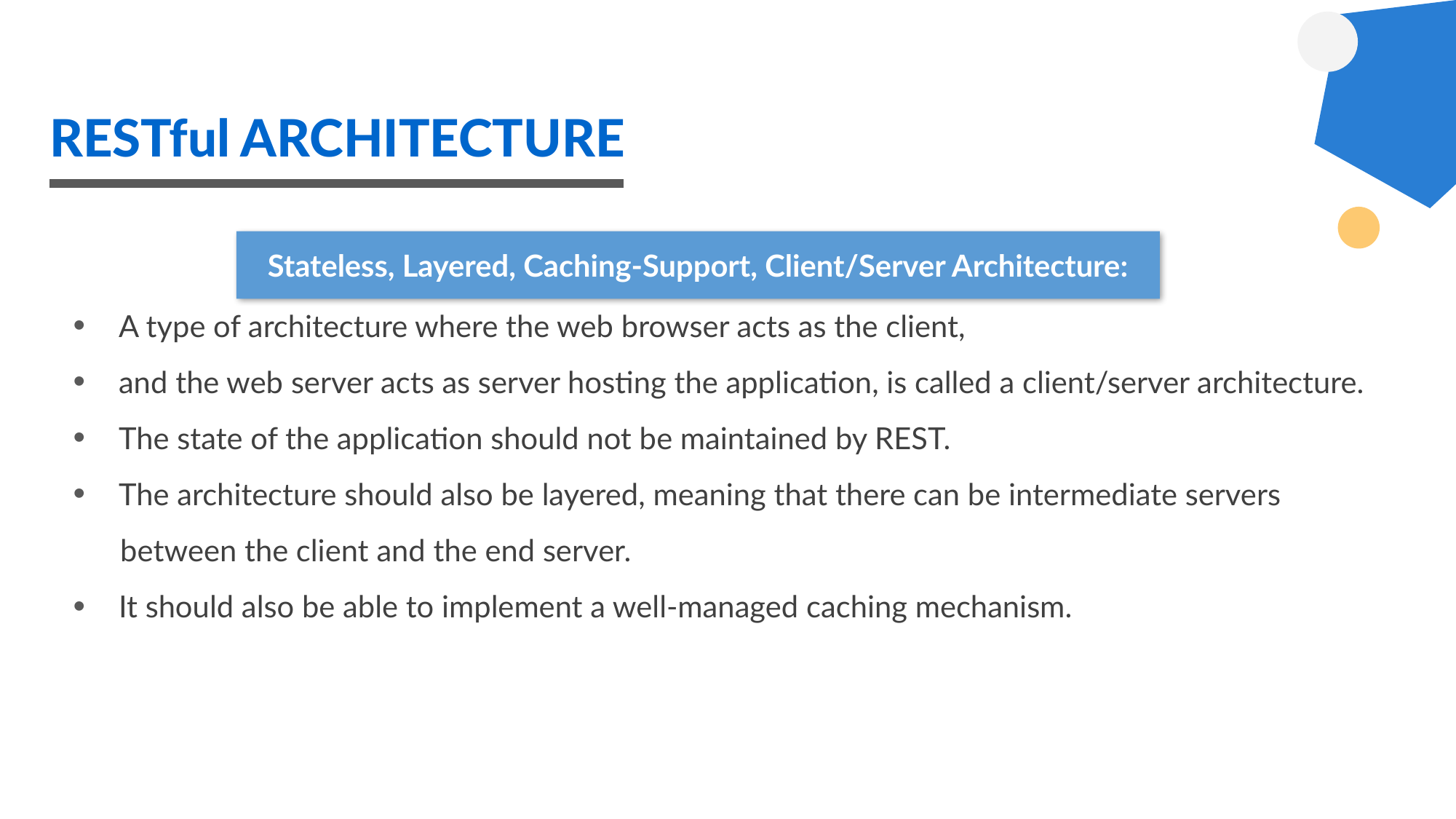

# RESTful ARCHITECTURE

A type of architecture where the web browser acts as the client,
and the web server acts as server hosting the application, is called a client/server architecture.
The state of the application should not be maintained by REST.
The architecture should also be layered, meaning that there can be intermediate servers
      between the client and the end server.
It should also be able to implement a well-managed caching mechanism.
Stateless, Layered, Caching-Support, Client/Server Architecture: